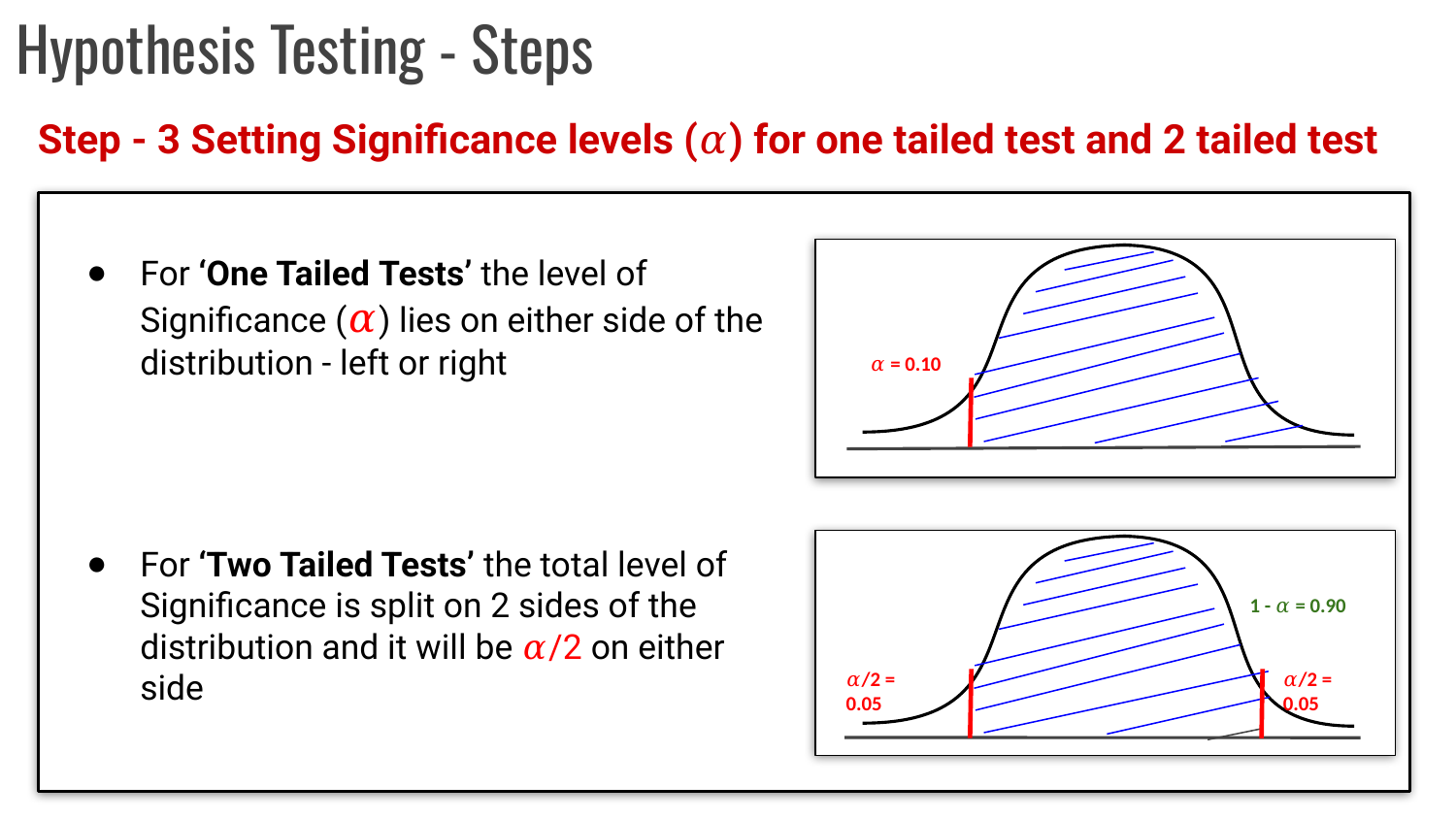

# Hypothesis Testing - Steps
Step - 3 Setting Significance levels (𝛼) for one tailed test and 2 tailed test

For ‘One Tailed Tests’ the level of Significance (𝛼) lies on either side of the distribution - left or right

𝛼 = 0.10
For ‘Two Tailed Tests’ the total level of Significance is split on 2 sides of the distribution and it will be 𝛼/2 on either side

𝛼/2 = 0.05
1 - 𝛼 = 0.90
𝛼/2 = 0.05